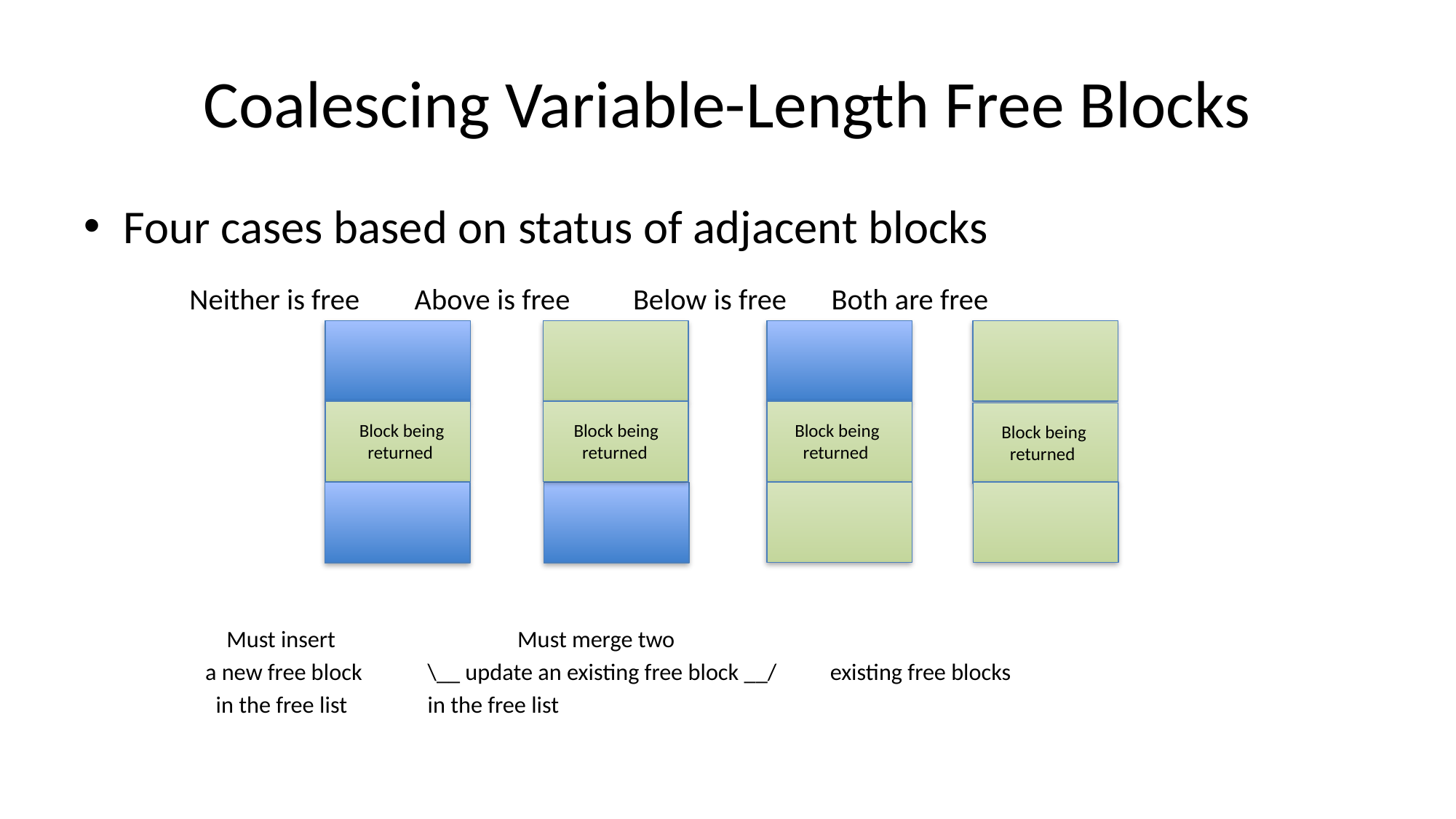

# Coalescing Variable-Length Free Blocks
Four cases based on status of adjacent blocks
				Neither is free	  Above is free	   Below is free	 Both are free

				       Must insert									  	  Must merge two
				   a new free block	     \__ update an existing free block __/ 	 existing free blocks
				     in the free list										     in the free list

Block being
  returned
Block being
  returned
Block being
  returned
Block being
  returned